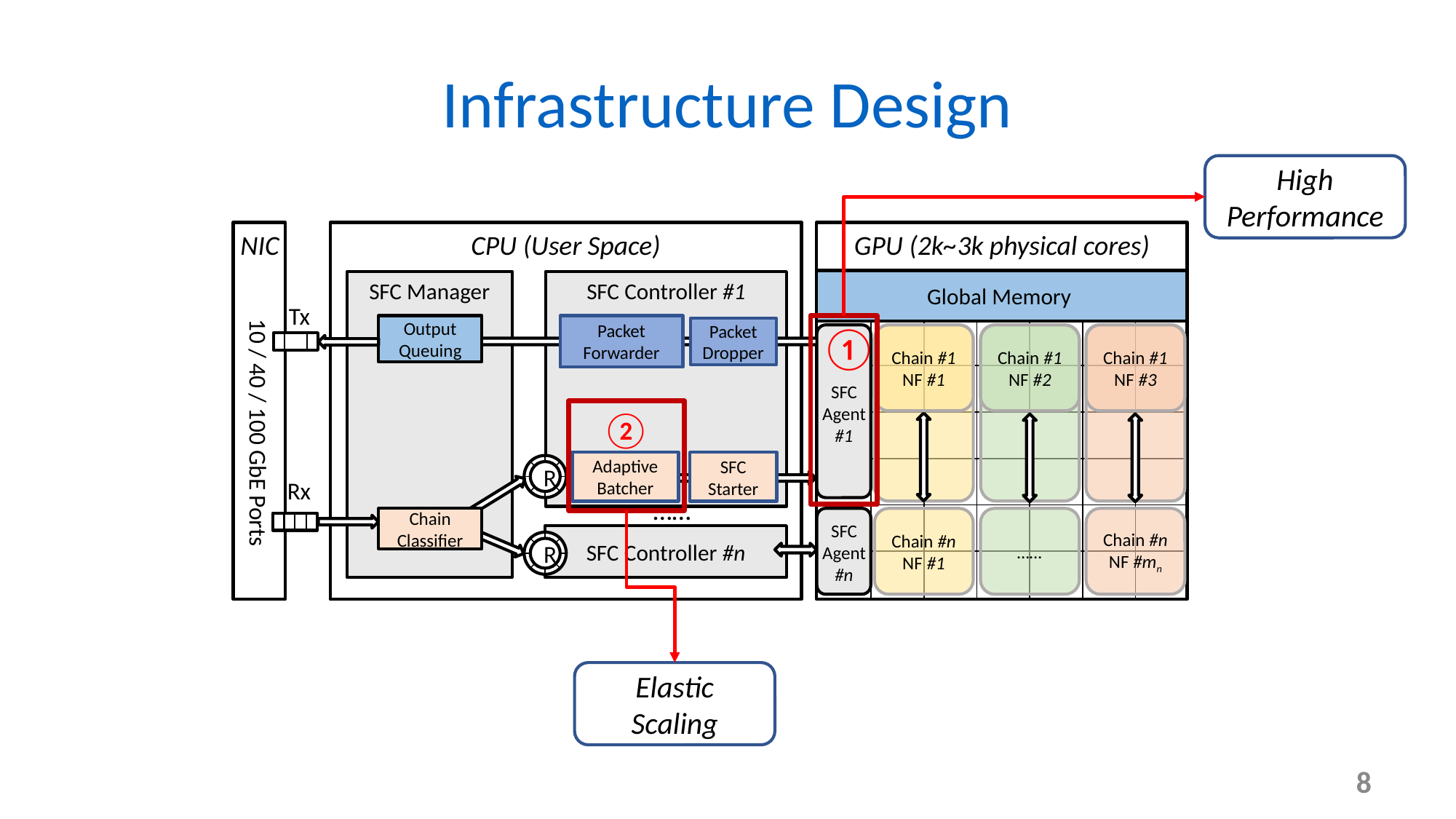

# Infrastructure Design
High Performance
NIC
        10 / 40 / 100 GbE Ports
GPU (2k~3k physical cores)
CPU (User Space)
Global Memory
SFC Manager
SFC Controller #1
|  |  |  |  |  |  |  |
| --- | --- | --- | --- | --- | --- | --- |
|  |  |  |  |  |  |  |
|  |  |  |  |  |  |  |
|  |  |  |  |  |  |  |
|  |  |  |  |  |  |  |
|  |  |  |  |  |  |  |
|  |  |  |  |  |  |  |
Tx
Output Queuing
Packet Forwarder
①
Packet Dropper

Chain #1
NF #1
Chain #1
NF #2

Chain #1
NF #3

SFC
Agent
#1
②

Adaptive
Batcher
SFC Starter

R
Rx

……

Chain Classifier

Chain #n
NF #1
……
Chain #n
NF #mn

SFC
Agent
#n

SFC Controller #n

R

Elastic Scaling
8